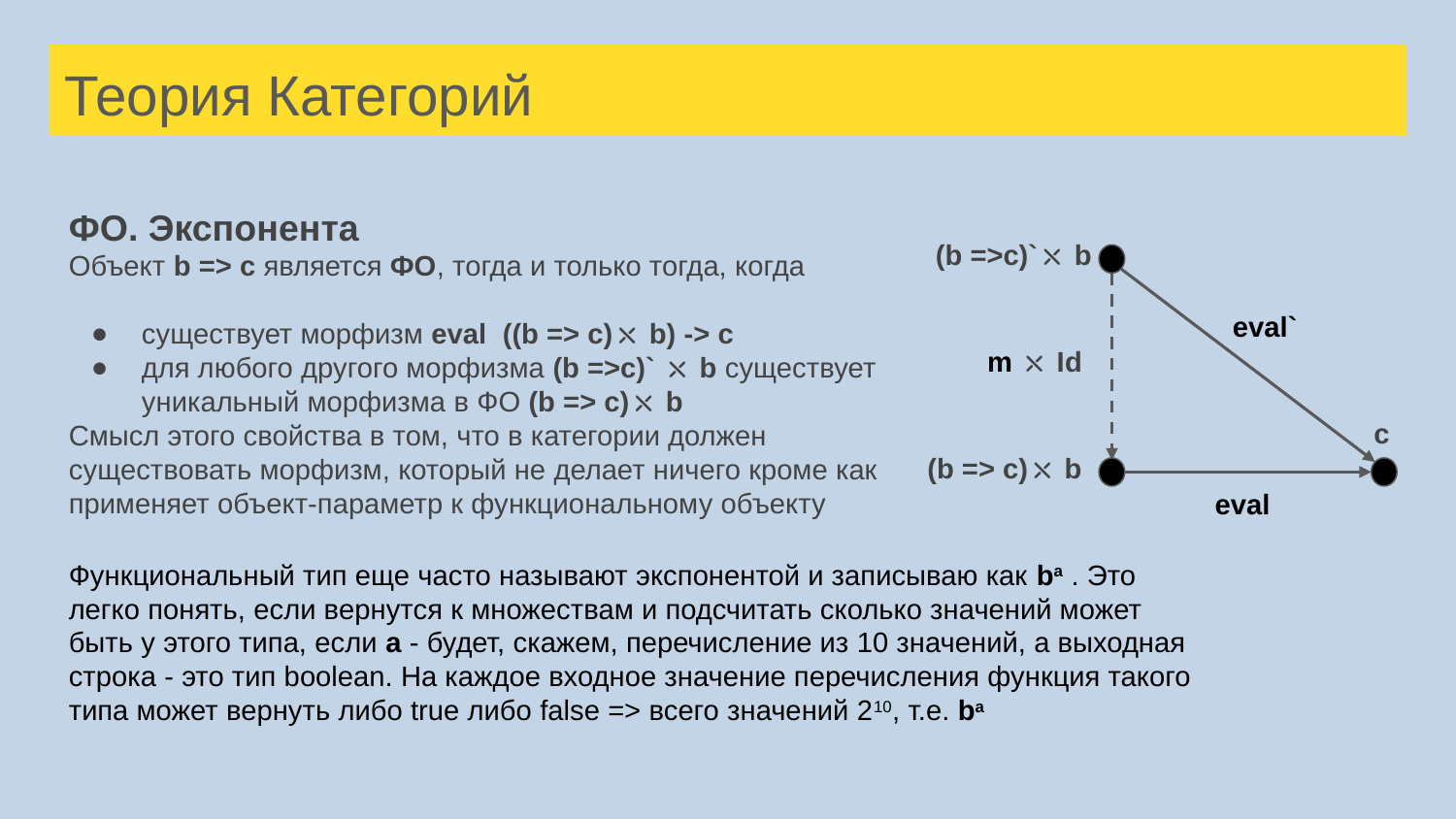

# Теория Категорий
ФO. Экспонента
Объект b => c является ФО, тогда и только тогда, когда

существует морфизм eval  ((b => c)⛌ b) -> c
для любого другого морфизма (b =>c)` ⛌ b существует уникальный морфизма в ФО (b => c)⛌ b
Смысл этого свойства в том, что в категории должен существовать морфизм, который не делает ничего кроме как применяет объект-параметр к функциональному объекту
(b =>c)`⛌ b

eval`
m ⛌ Id
c
(b => c)⛌ b

eval
Функциональный тип еще часто называют экспонентой и записываю как ba . Это легко понять, если вернутся к множествам и подсчитать сколько значений может быть у этого типа, если a - будет, скажем, перечисление из 10 значений, а выходная строка - это тип boolean. На каждое входное значение перечисления функция такого типа может вернуть либо true либо false => всего значений 210, т.е. ba